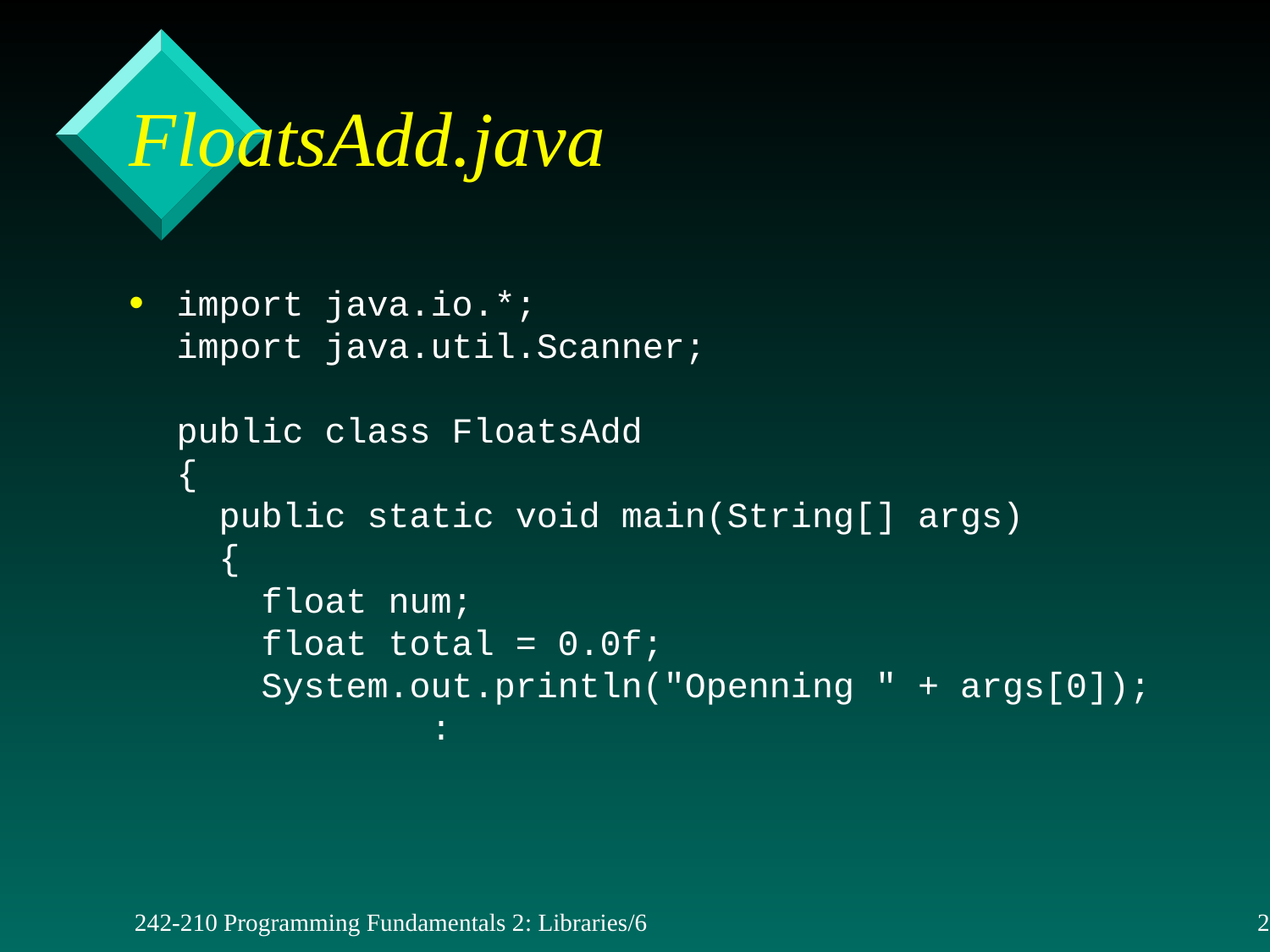

# FloatsAdd.java
import java.io.*;
import java.util.Scanner;
public class FloatsAdd
{
  public static void main(String[] args)
  {
    float num;
    float total = 0.0f;
    System.out.println("Openning " + args[0]);
            :